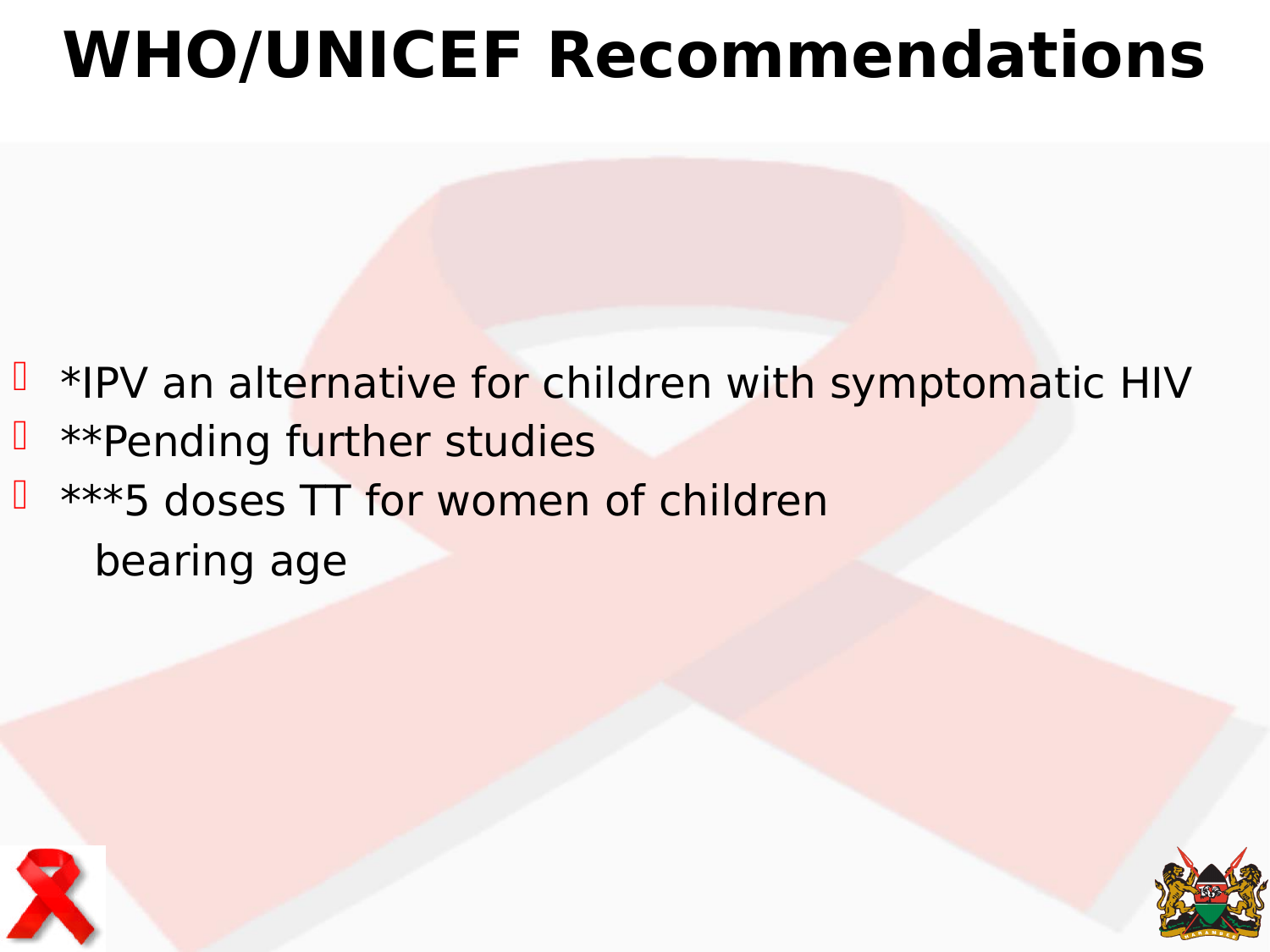

# WHO/UNICEF Recommendations
*IPV an alternative for children with symptomatic HIV
**Pending further studies
***5 doses TT for women of children
      bearing age